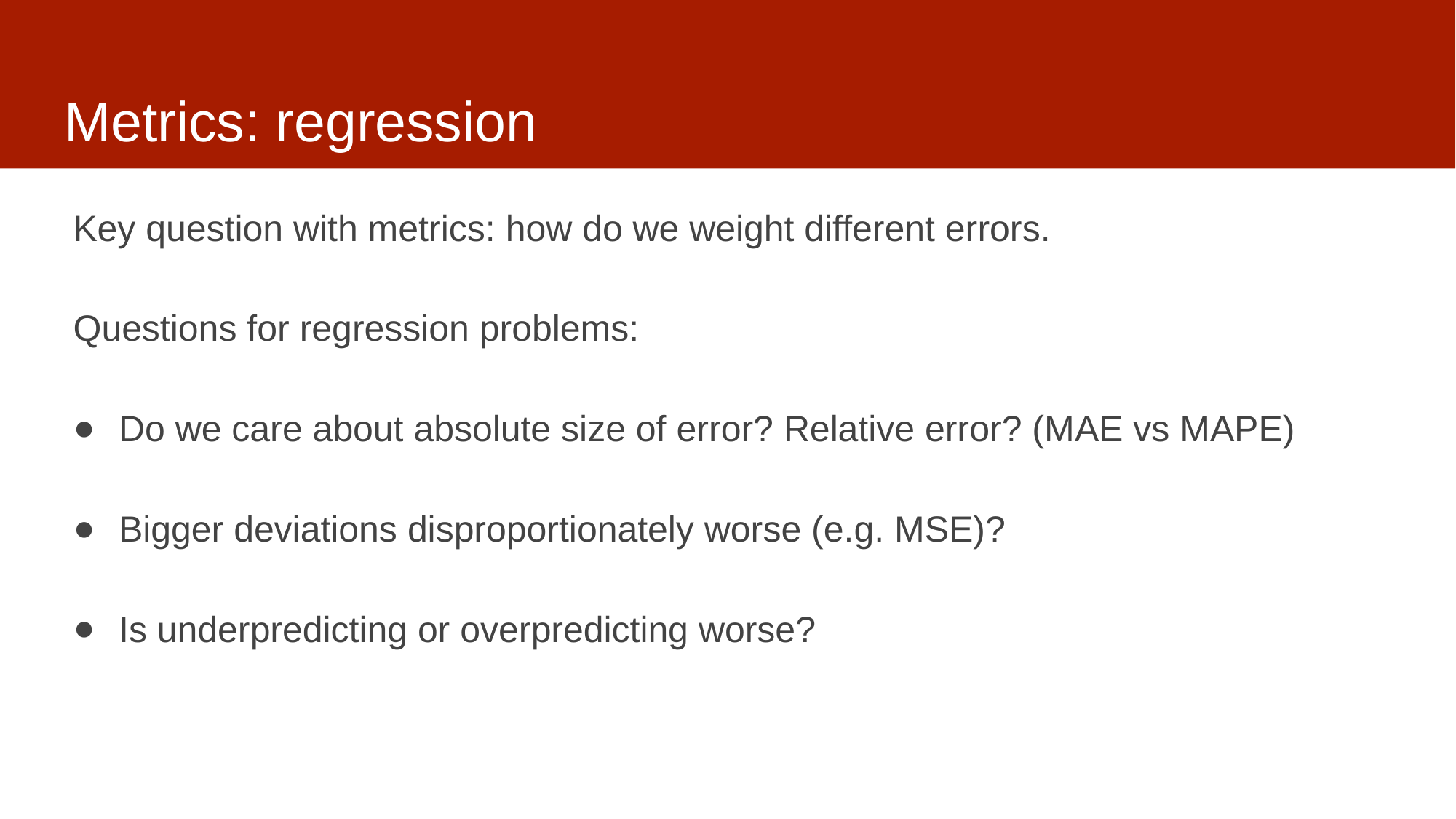

# Metrics: regression
Key question with metrics: how do we weight different errors.

Questions for regression problems:

Do we care about absolute size of error? Relative error? (MAE vs MAPE)

Bigger deviations disproportionately worse (e.g. MSE)?

Is underpredicting or overpredicting worse?